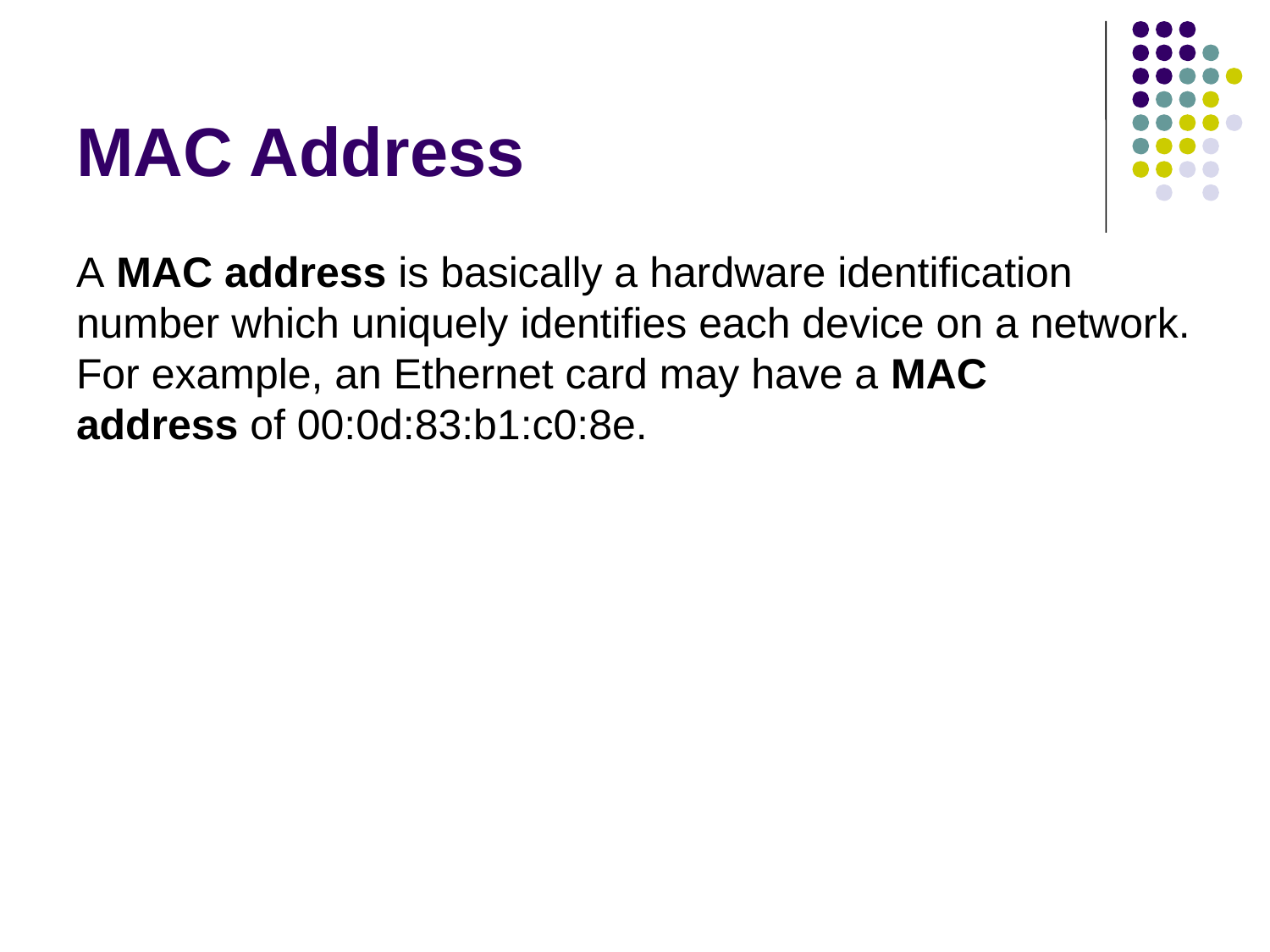

# MAC Address
A MAC address is basically a hardware identification number which uniquely identifies each device on a network. For example, an Ethernet card may have a MAC address of 00:0d:83:b1:c0:8e.